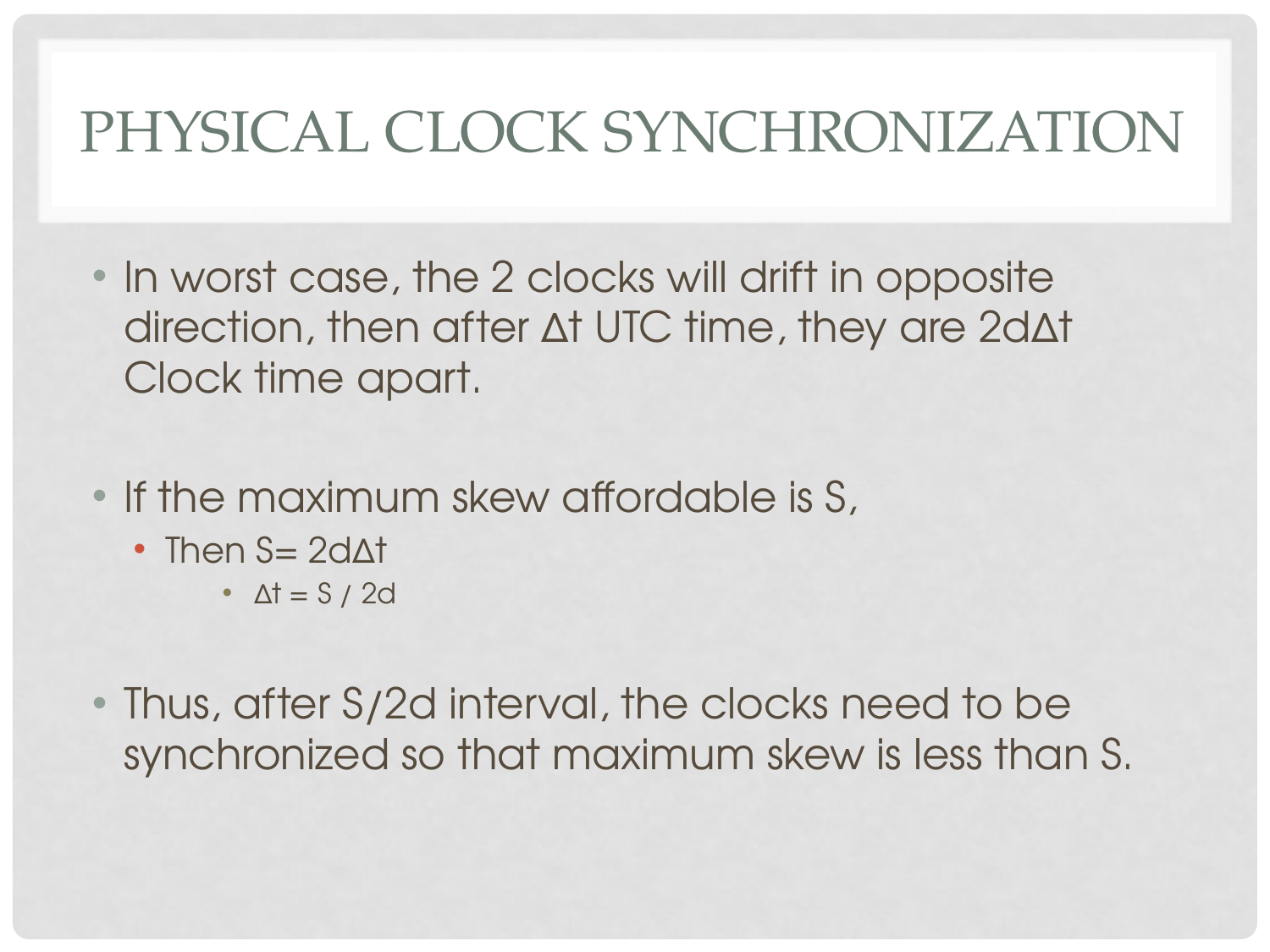

# Physical Clock Synchronization
In worst case, the 2 clocks will drift in opposite direction, then after ∆t UTC time, they are 2d∆t Clock time apart.

If the maximum skew affordable is S,
Then S= 2d∆t
∆t = S / 2d

Thus, after S/2d interval, the clocks need to be synchronized so that maximum skew is less than S.